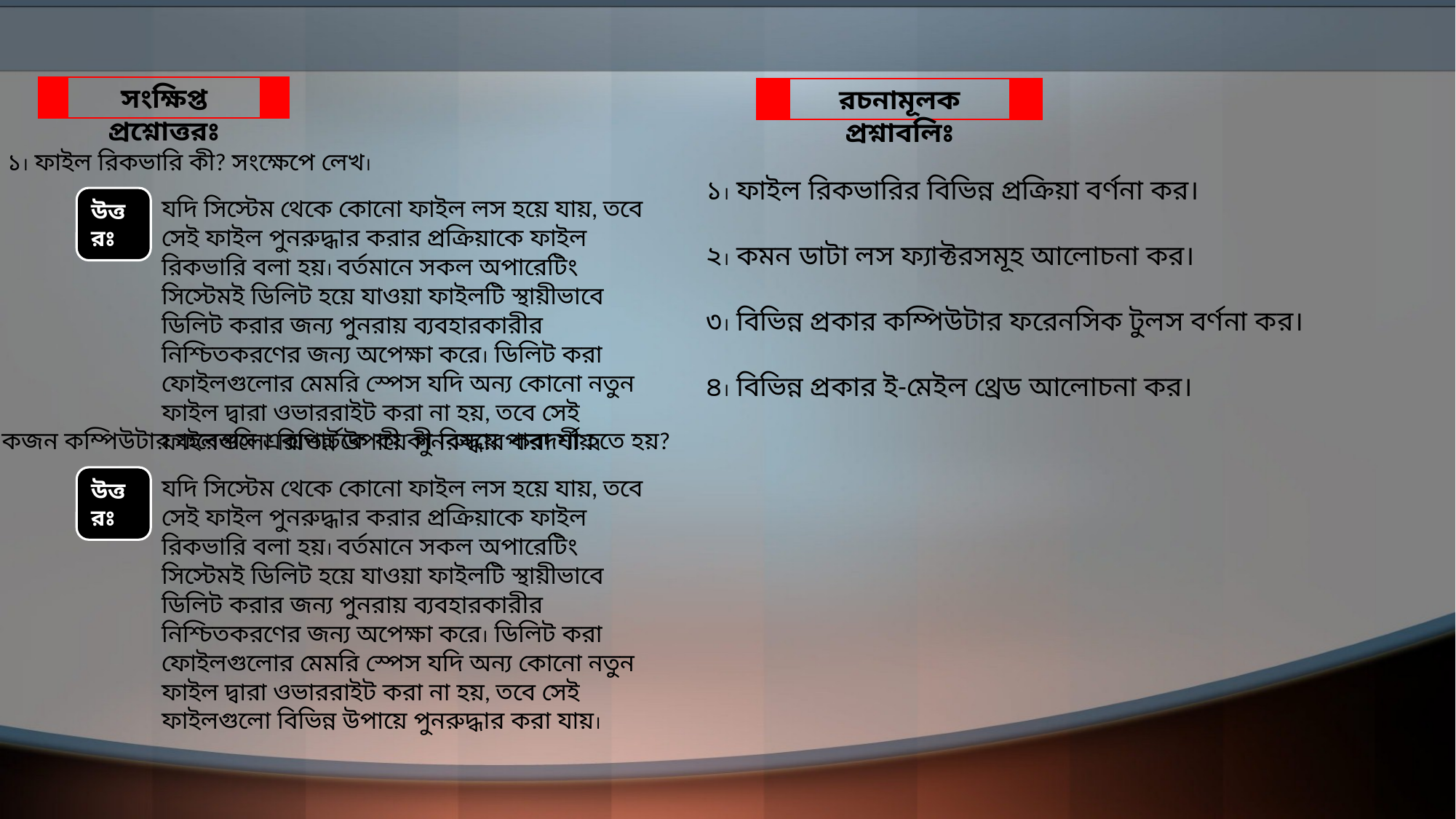

সংক্ষিপ্ত প্রশ্নোত্তরঃ

রচনামূলক প্রশ্নাবলিঃ

১। ফাইল রিকভারি কী? সংক্ষেপে লেখ।
উত্তরঃ
যদি সিস্টেম থেকে কোনো ফাইল লস হয়ে যায়, তবে সেই ফাইল পুনরুদ্ধার করার প্রক্রিয়াকে ফাইল রিকভারি বলা হয়। বর্তমানে সকল অপারেটিং সিস্টেমই ডিলিট হয়ে যাওয়া ফাইলটি স্থায়ীভাবে ডিলিট করার জন্য পুনরায় ব্যবহারকারীর নিশ্চিতকরণের জন্য অপেক্ষা করে। ডিলিট করা ফােইলগুলোর মেমরি স্পেস যদি অন্য কোনো নতুন ফাইল দ্বারা ওভাররাইট করা না হয়, তবে সেই ফাইলগুলো বিভিন্ন উপায়ে পুনরুদ্ধার করা যায়।
১। ফাইল রিকভারির বিভিন্ন প্রক্রিয়া বর্ণনা কর।

২। কমন ডাটা লস ফ্যাক্টরসমূহ আলোচনা কর।

৩। বিভিন্ন প্রকার কম্পিউটার ফরেনসিক টুলস বর্ণনা কর।

৪। বিভিন্ন প্রকার ই-মেইল থ্রেড আলোচনা কর।
২। একজন কম্পিউটার ফরেনসি এক্সপার্টকে কী কী বিষয়ে পারদর্শী হতে হয়?
উত্তরঃ
যদি সিস্টেম থেকে কোনো ফাইল লস হয়ে যায়, তবে সেই ফাইল পুনরুদ্ধার করার প্রক্রিয়াকে ফাইল রিকভারি বলা হয়। বর্তমানে সকল অপারেটিং সিস্টেমই ডিলিট হয়ে যাওয়া ফাইলটি স্থায়ীভাবে ডিলিট করার জন্য পুনরায় ব্যবহারকারীর নিশ্চিতকরণের জন্য অপেক্ষা করে। ডিলিট করা ফােইলগুলোর মেমরি স্পেস যদি অন্য কোনো নতুন ফাইল দ্বারা ওভাররাইট করা না হয়, তবে সেই ফাইলগুলো বিভিন্ন উপায়ে পুনরুদ্ধার করা যায়।